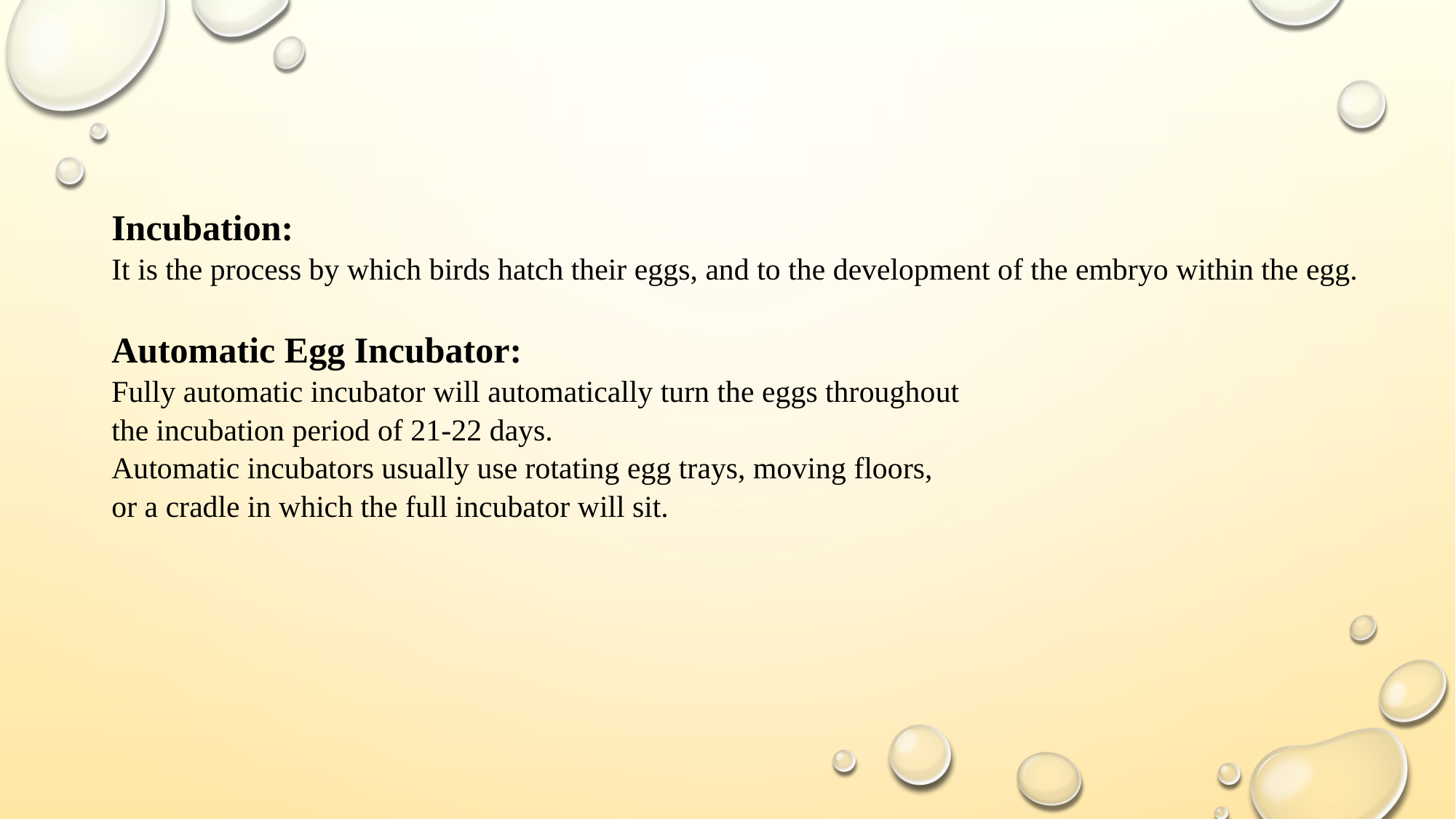

Incubation:
It is the process by which birds hatch their eggs, and to the development of the embryo within the egg.

Automatic Egg Incubator:
Fully automatic incubator will automatically turn the eggs throughout
the incubation period of 21-22 days.
Automatic incubators usually use rotating egg trays, moving floors,
or a cradle in which the full incubator will sit.